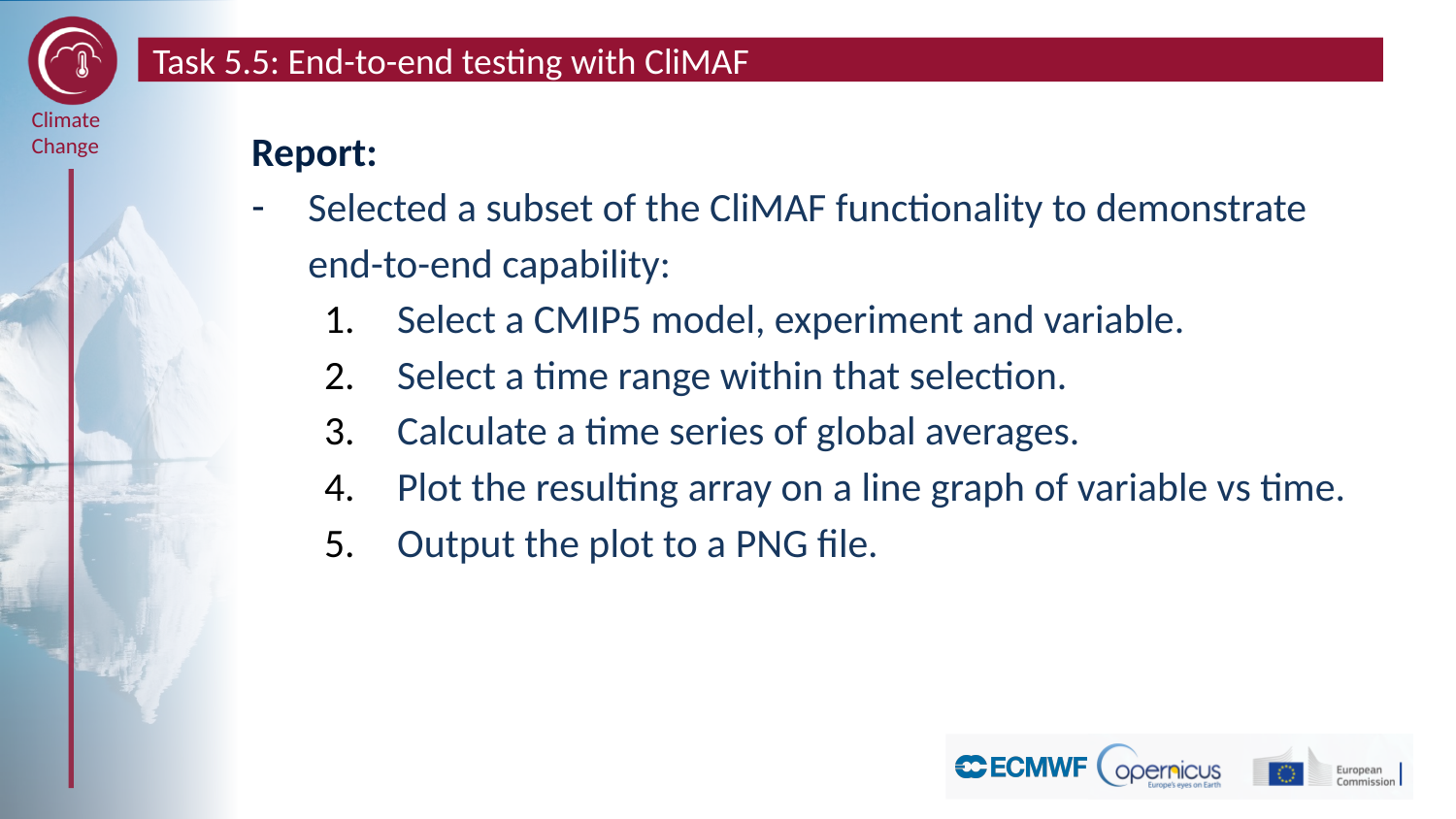

# Task 5.5: End-to-end testing with CliMAF
Report:
Selected a subset of the CliMAF functionality to demonstrate end-to-end capability:
Select a CMIP5 model, experiment and variable.
Select a time range within that selection.
Calculate a time series of global averages.
Plot the resulting array on a line graph of variable vs time.
Output the plot to a PNG file.